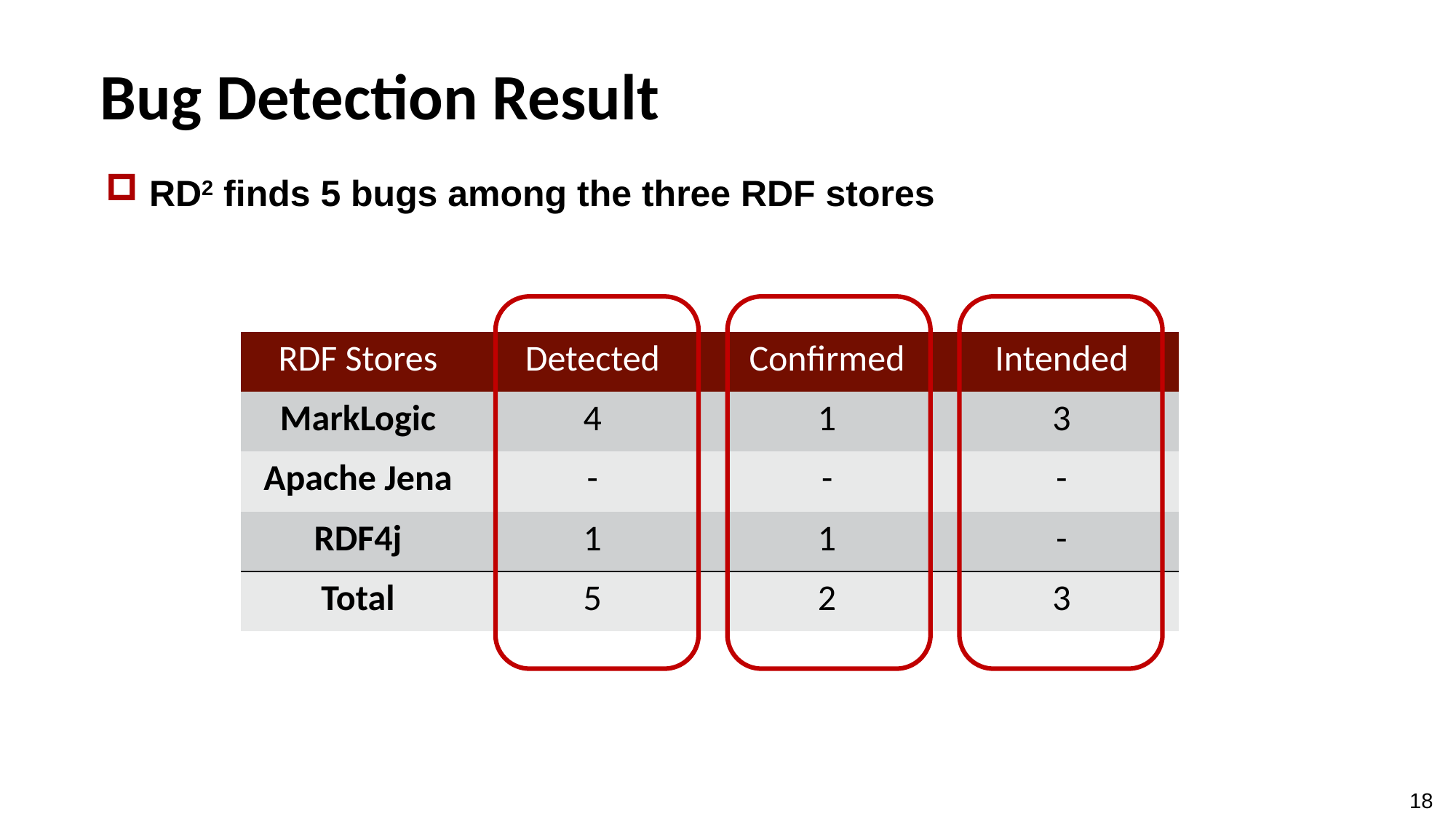

# Bug Detection Result
RD2 finds 5 bugs among the three RDF stores

| RDF Stores | Detected | Confirmed | Intended |
| --- | --- | --- | --- |
| MarkLogic | 4 | 1 | 3 |
| Apache Jena | - | - | - |
| RDF4j | 1 | 1 | - |
| Total | 5 | 2 | 3 |